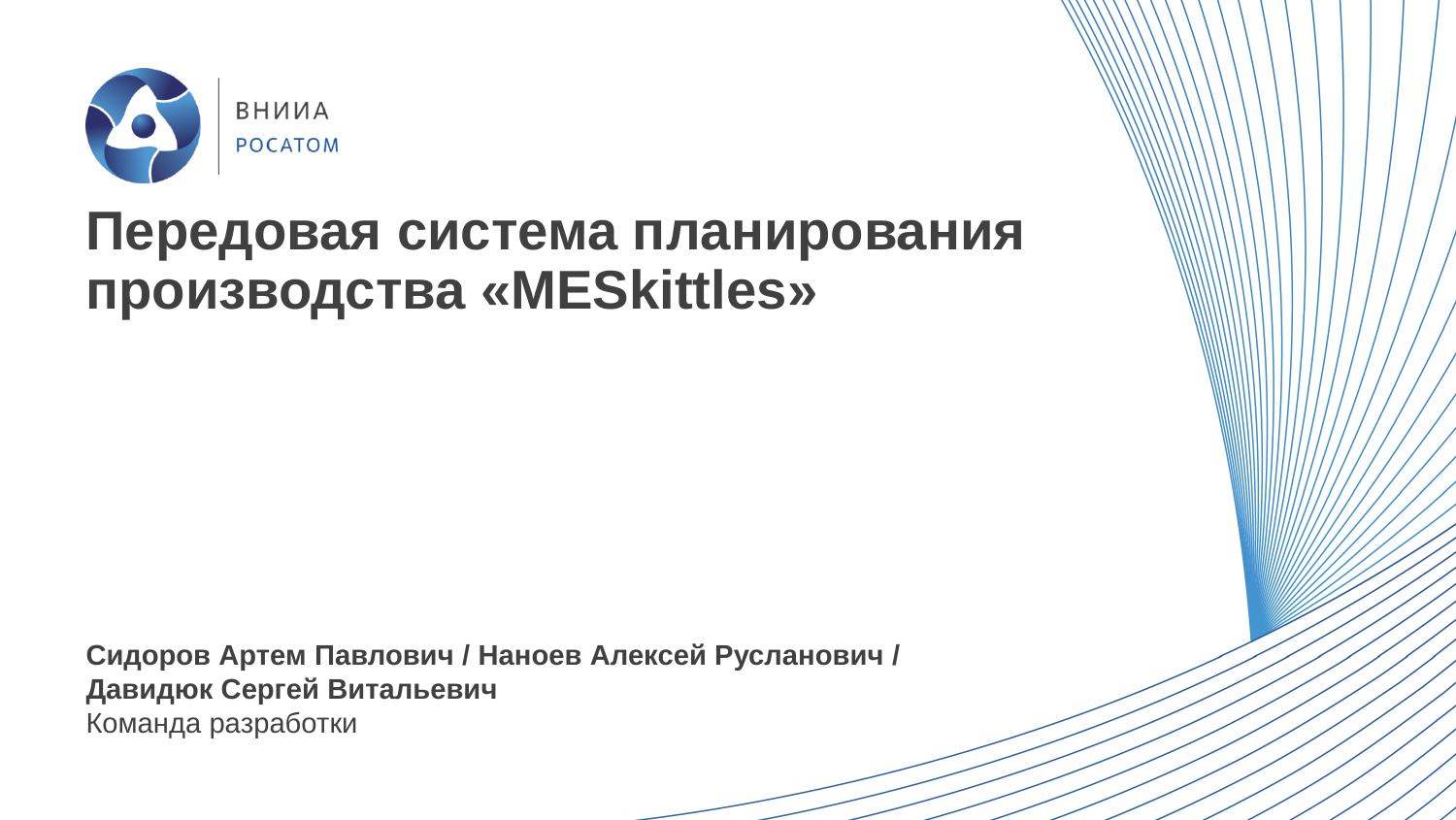

# Передовая система планирования производства «MESkittles»
Сидоров Артем Павлович / Наноев Алексей Русланович / Давидюк Сергей Витальевич
Команда разработки